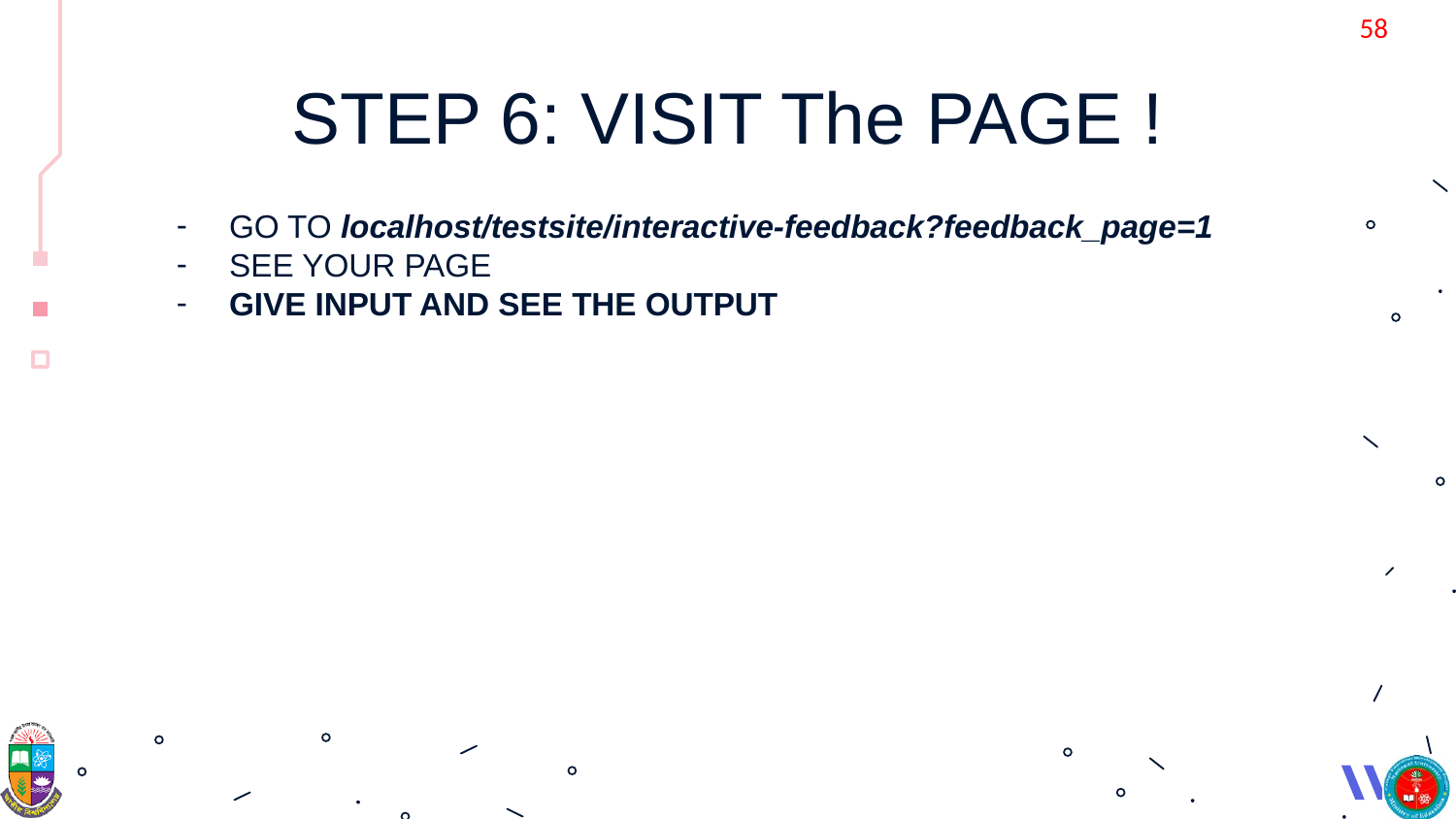

58
# STEP 6: VISIT The PAGE !
GO TO localhost/testsite/interactive-feedback?feedback_page=1
SEE YOUR PAGE
GIVE INPUT AND SEE THE OUTPUT